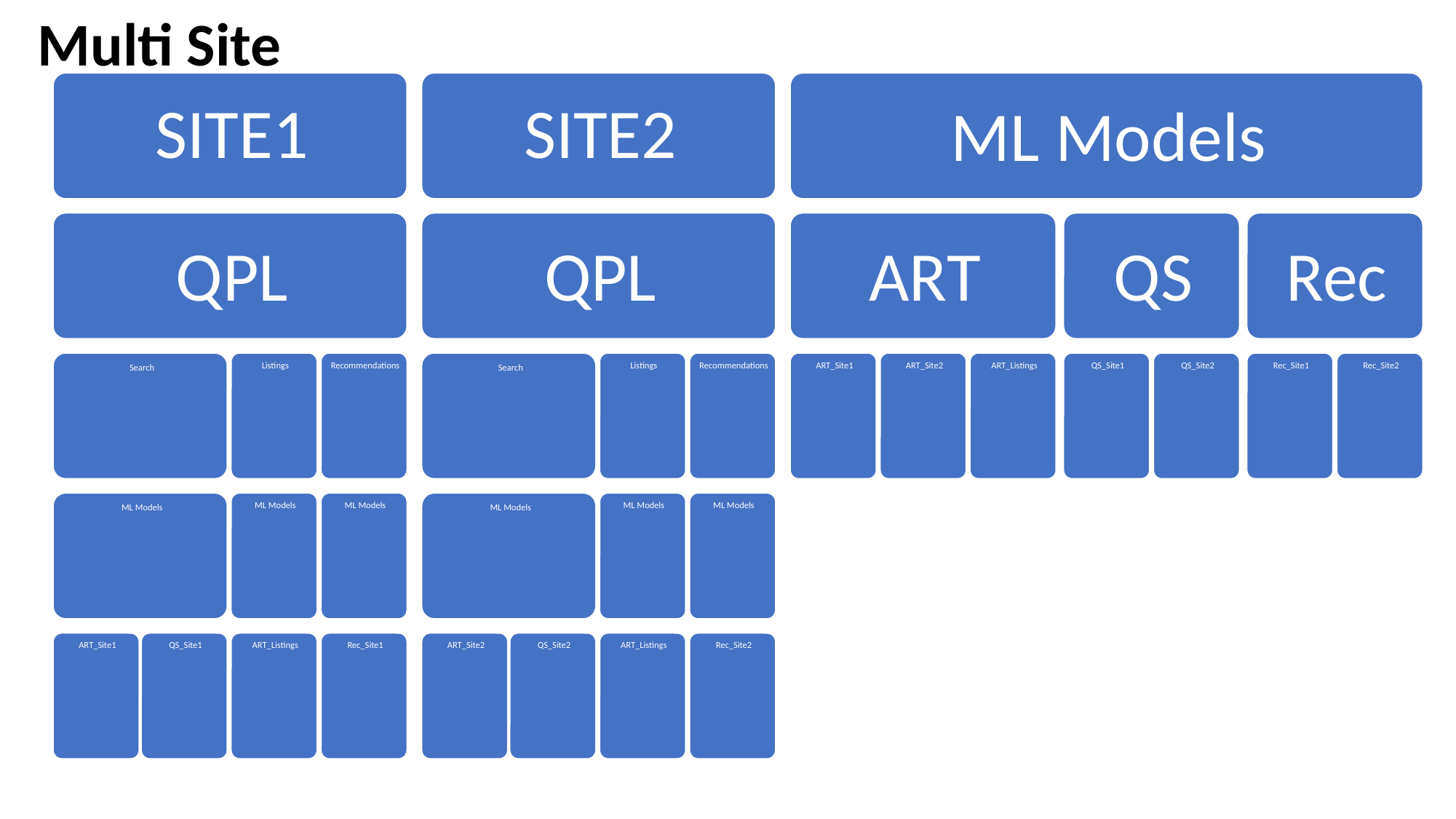

Multi Site
SITE1
QPL
Search
ML Models
ART_Site1
QS_Site1
Listings
ML Models
ART_Listings
Recommendations
ML Models
Rec_Site1
SITE2
QPL
Search
ML Models
ART_Site2
QS_Site2
Listings
ML Models
ART_Listings
Recommendations
ML Models
Rec_Site2
ML Models
ART
ART_Site1
ART_Site2
ART_Listings
QS
QS_Site1
QS_Site2
Rec
Rec_Site1
Rec_Site2